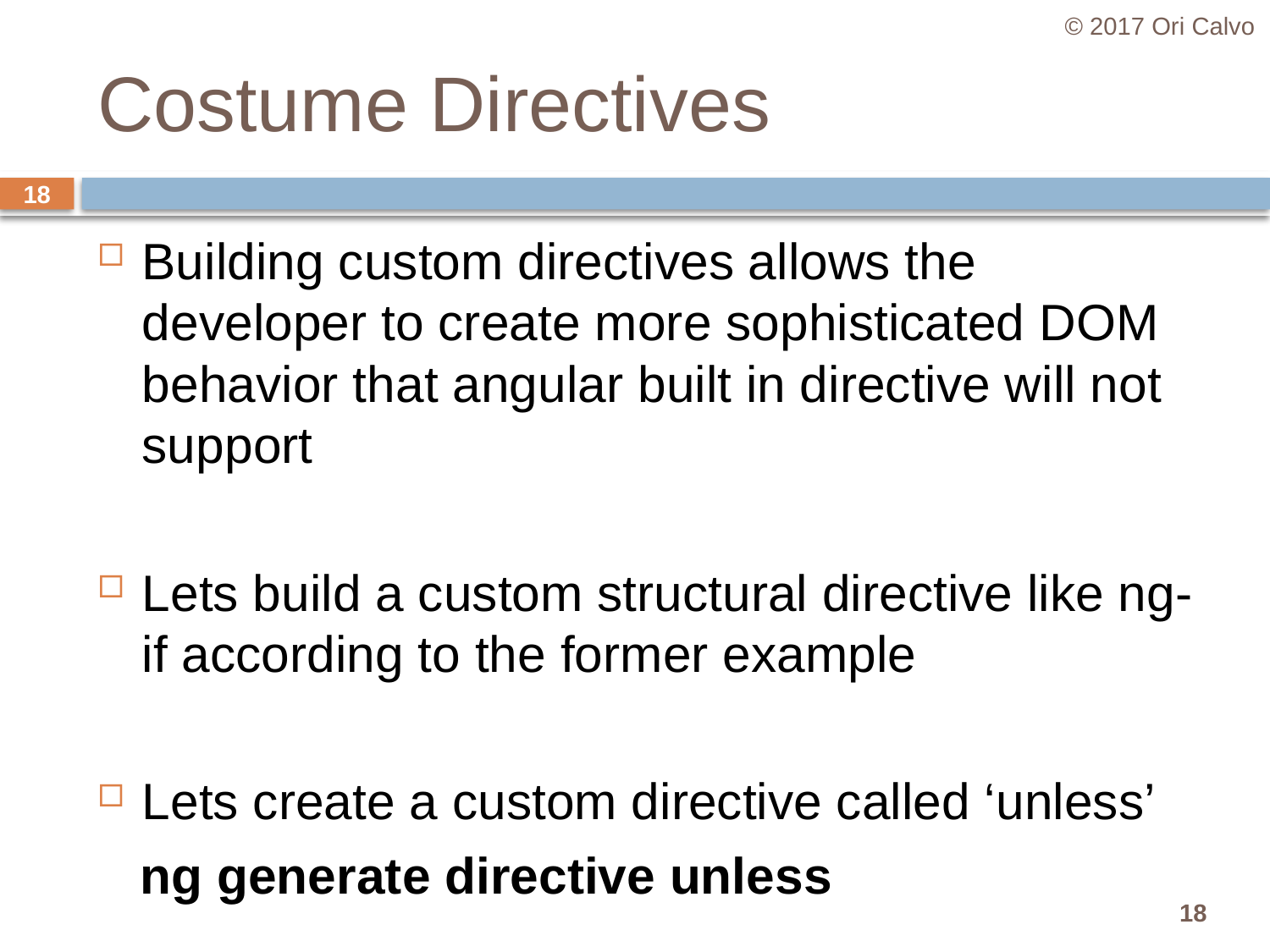

© 2017 Ori Calvo
# Costume Directives
18
Building custom directives allows the developer to create more sophisticated DOM behavior that angular built in directive will not support

Lets build a custom structural directive like ng-if according to the former example

Lets create a custom directive called ‘unless’
   ng generate directive unless